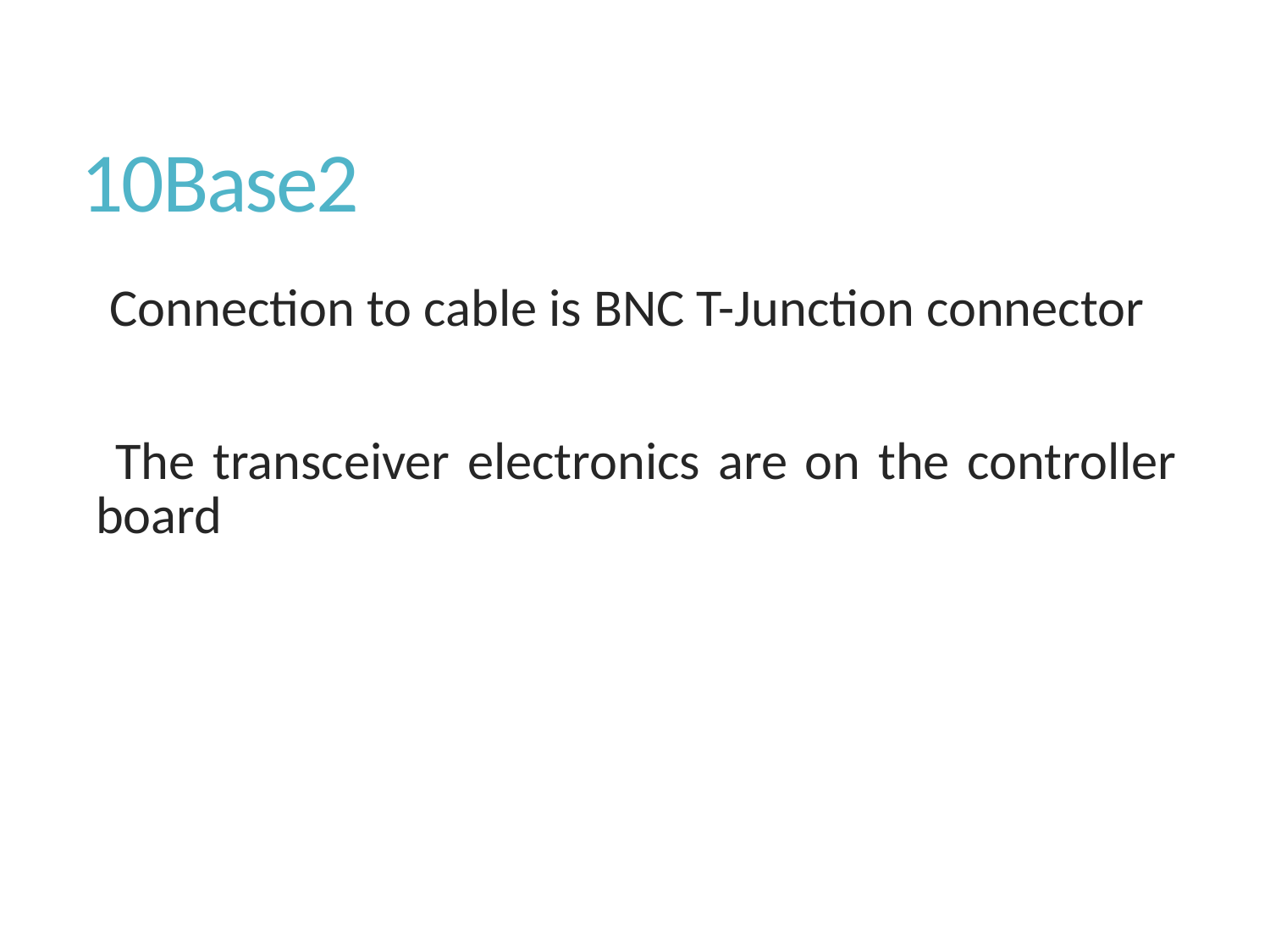

# 10Base2
 Connection to cable is BNC T-Junction connector

 The transceiver electronics are on the controller board